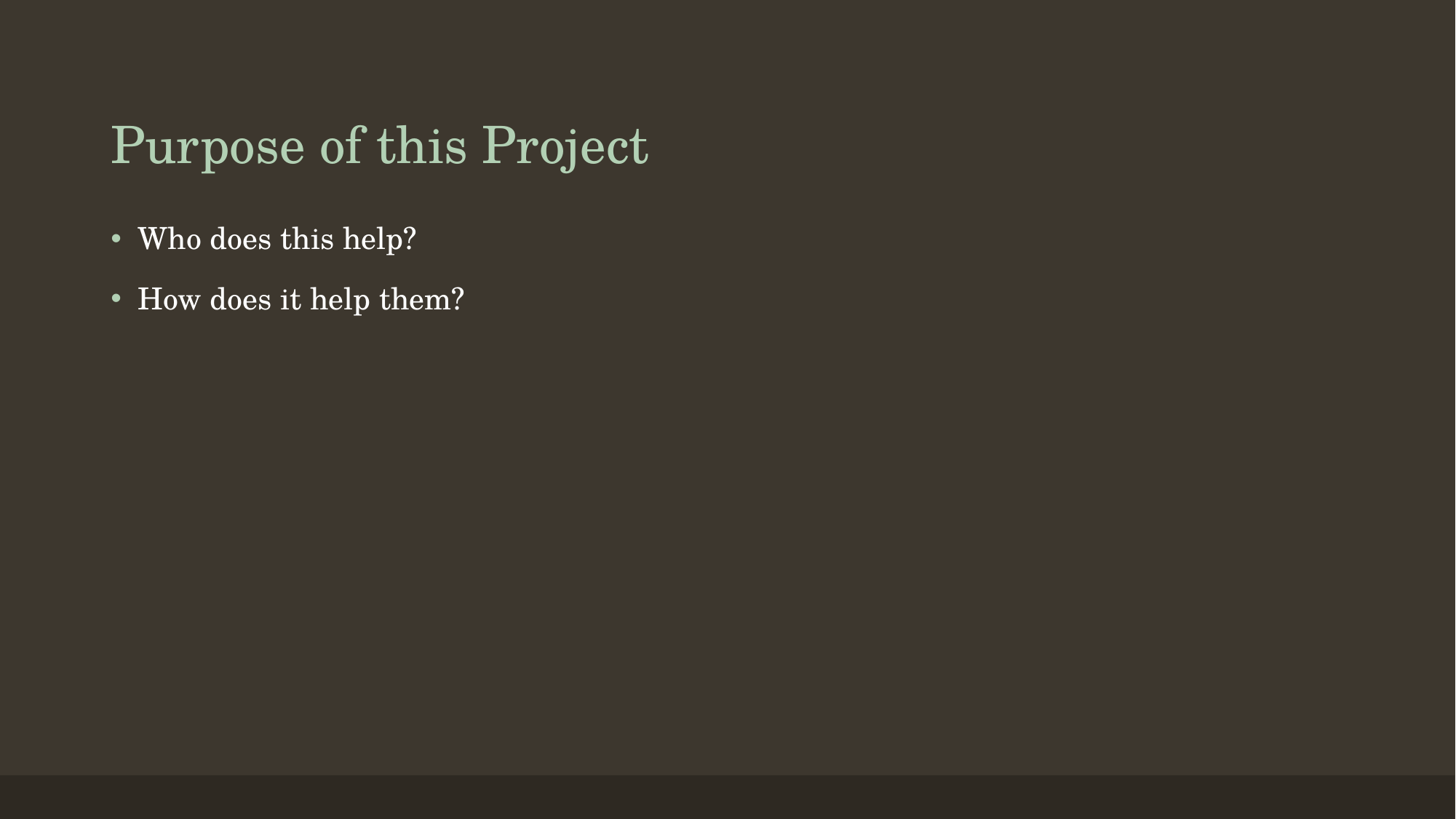

# Purpose of this Project
Who does this help?
How does it help them?